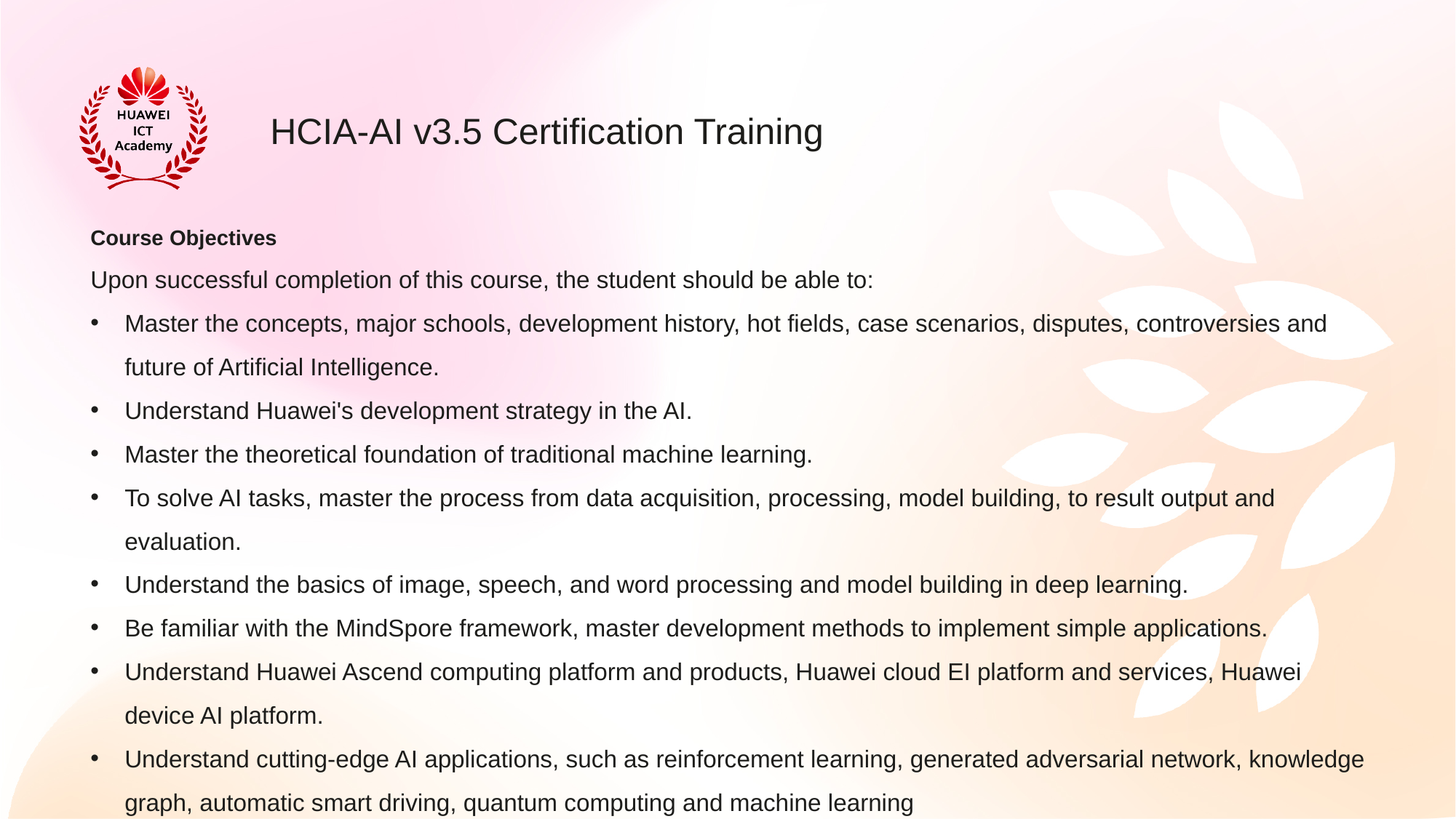

HCIA-AI v3.5 Certification Training
Course Objectives
Upon successful completion of this course, the student should be able to:
Master the concepts, major schools, development history, hot fields, case scenarios, disputes, controversies and future of Artificial Intelligence.
Understand Huawei's development strategy in the AI.
Master the theoretical foundation of traditional machine learning.
To solve AI tasks, master the process from data acquisition, processing, model building, to result output and evaluation.
Understand the basics of image, speech, and word processing and model building in deep learning.
Be familiar with the MindSpore framework, master development methods to implement simple applications.
Understand Huawei Ascend computing platform and products, Huawei cloud EI platform and services, Huawei device AI platform.
Understand cutting-edge AI applications, such as reinforcement learning, generated adversarial network, knowledge graph, automatic smart driving, quantum computing and machine learning